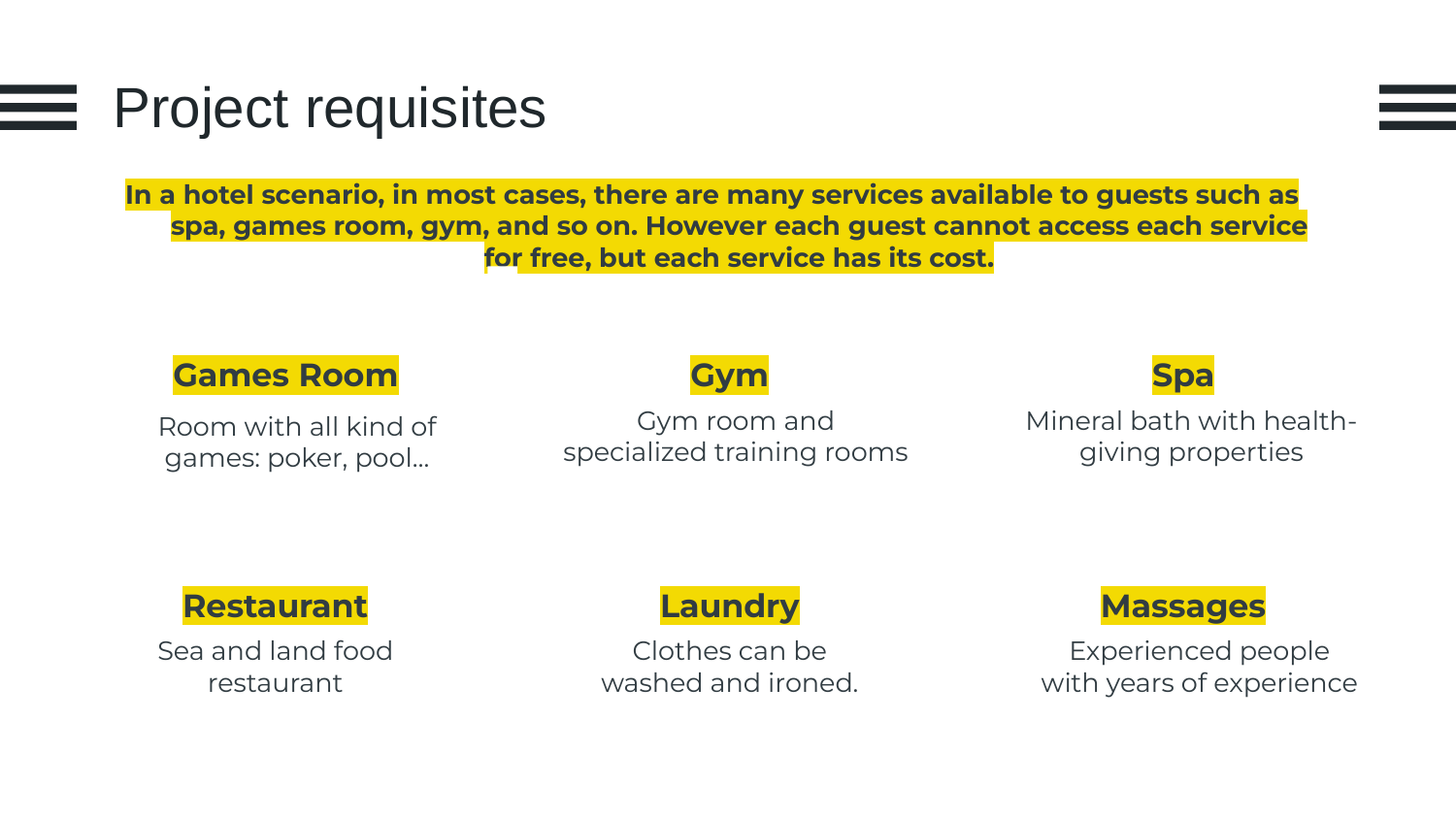

# Project requisites
In a hotel scenario, in most cases, there are many services available to guests such as spa, games room, gym, and so on. However each guest cannot access each service for free, but each service has its cost.

Games Room
Gym
Spa
Gym room and specialized training rooms
Mineral bath with health-giving properties
Room with all kind of games: poker, pool…
Laundry
Massages
Restaurant
Sea and land food restaurant
Clothes can be washed and ironed.
Experienced people with years of experience